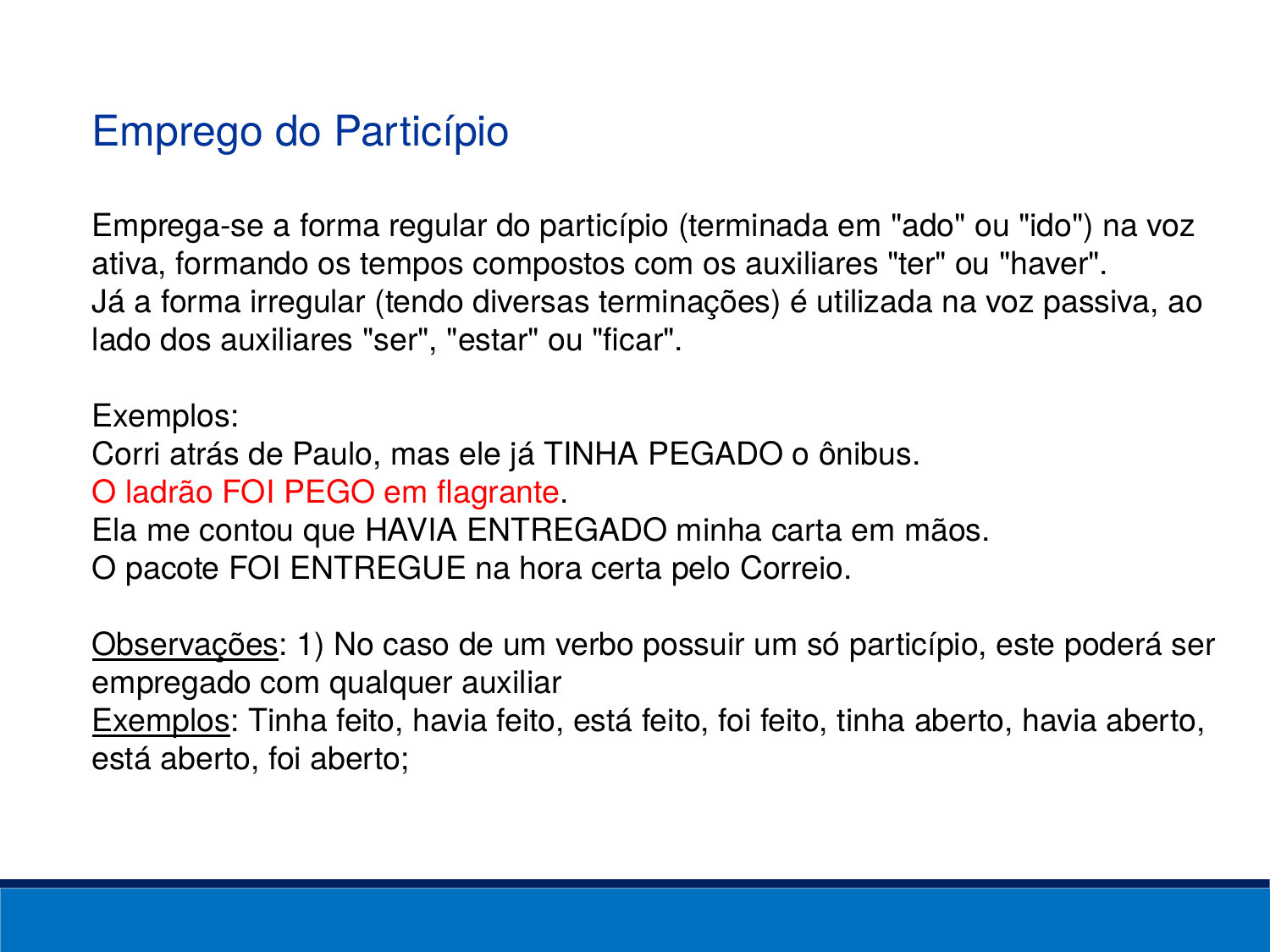

Emprego do Particípio

Emprega-se a forma regular do particípio (terminada em "ado" ou "ido") na voz ativa, formando os tempos compostos com os auxiliares "ter" ou "haver".
Já a forma irregular (tendo diversas terminações) é utilizada na voz passiva, ao lado dos auxiliares "ser", "estar" ou "ficar".
Exemplos:
Corri atrás de Paulo, mas ele já TINHA PEGADO o ônibus.
O ladrão FOI PEGO em flagrante.
Ela me contou que HAVIA ENTREGADO minha carta em mãos.
O pacote FOI ENTREGUE na hora certa pelo Correio.

Observações: 1) No caso de um verbo possuir um só particípio, este poderá ser empregado com qualquer auxiliar
Exemplos: Tinha feito, havia feito, está feito, foi feito, tinha aberto, havia aberto, está aberto, foi aberto;